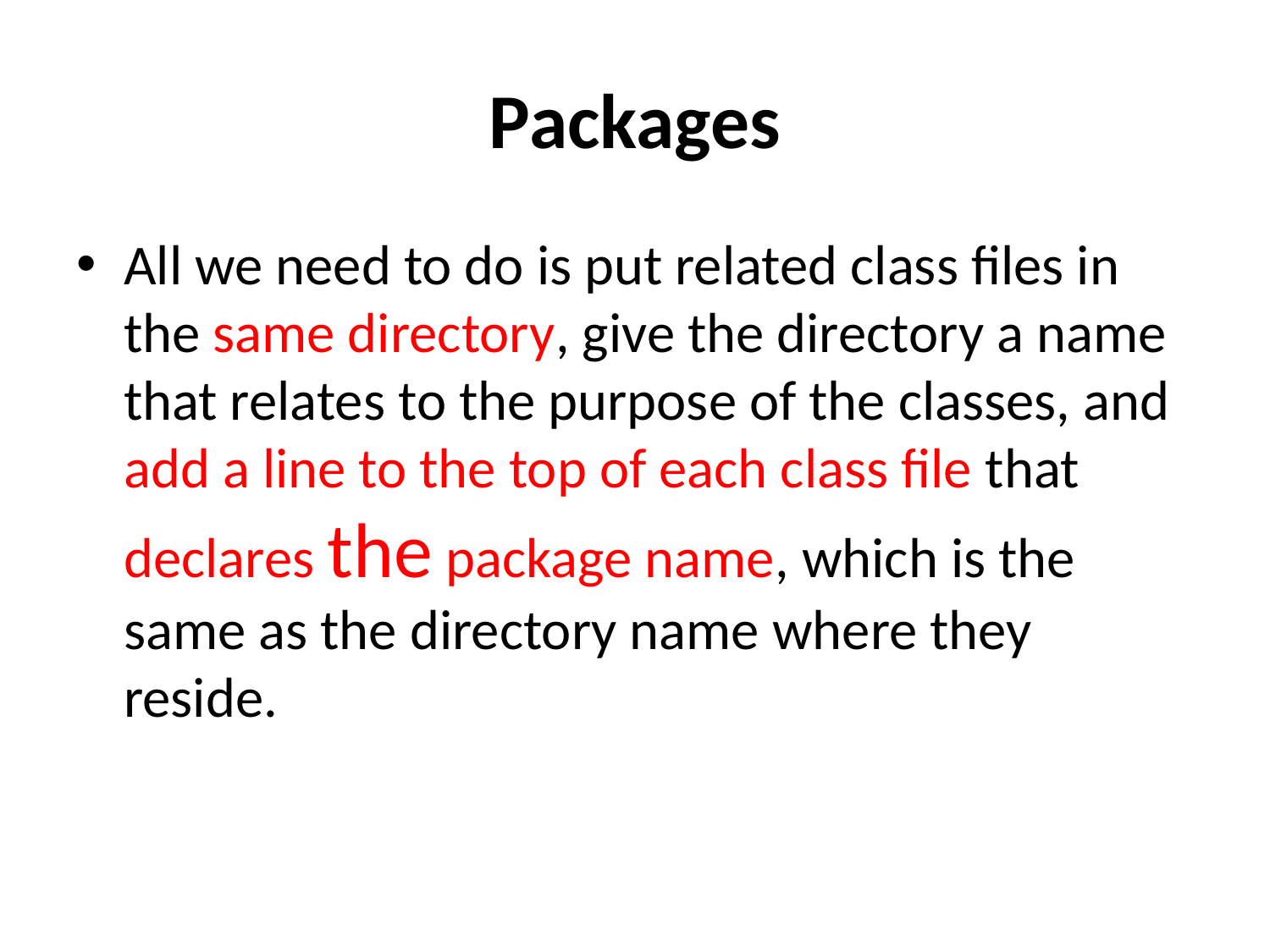

# Packages
All we need to do is put related class files in the same directory, give the directory a name that relates to the purpose of the classes, and add a line to the top of each class file that declares the package name, which is the same as the directory name where they reside.